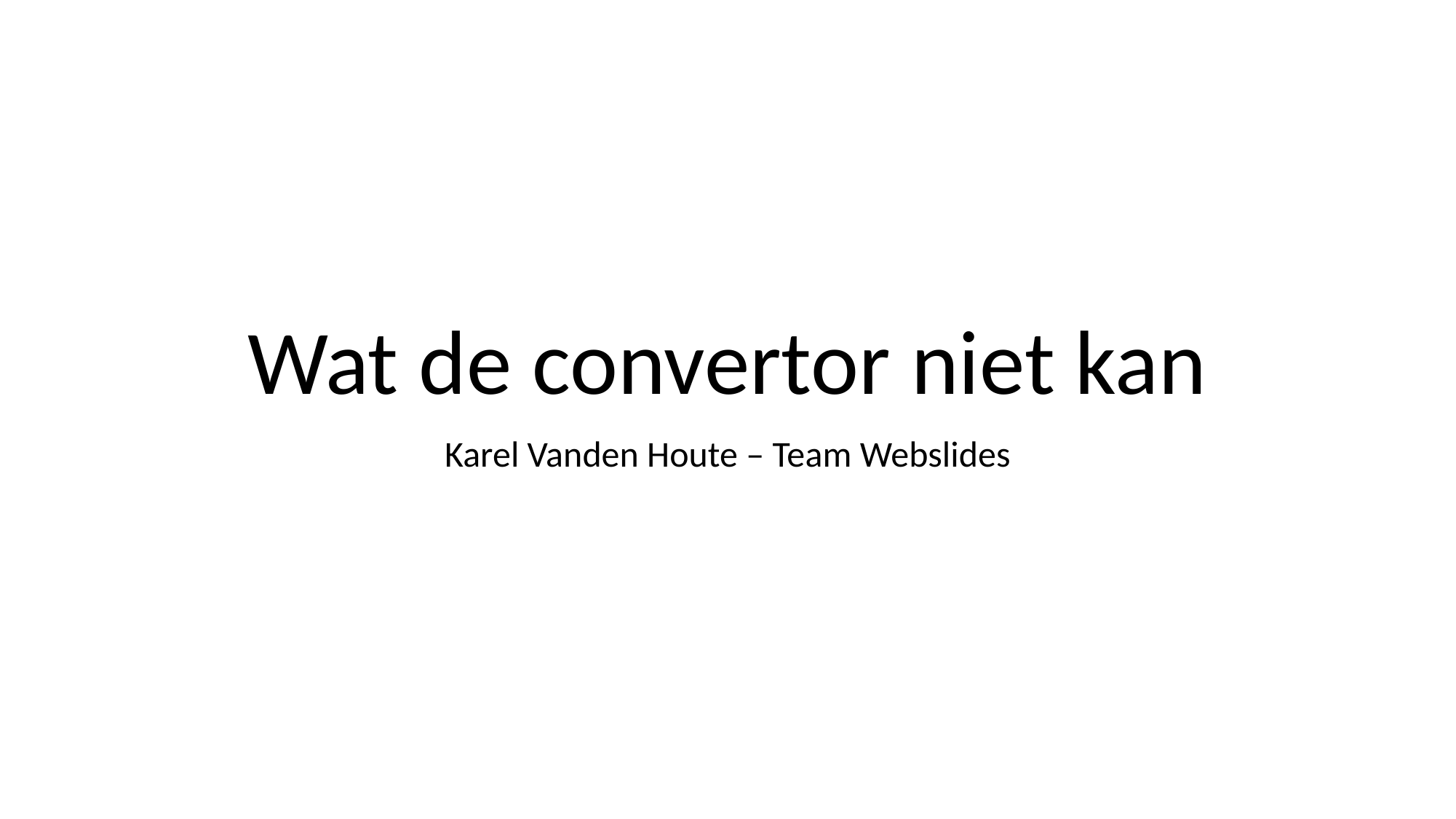

# Wat de convertor niet kan
Karel Vanden Houte – Team Webslides